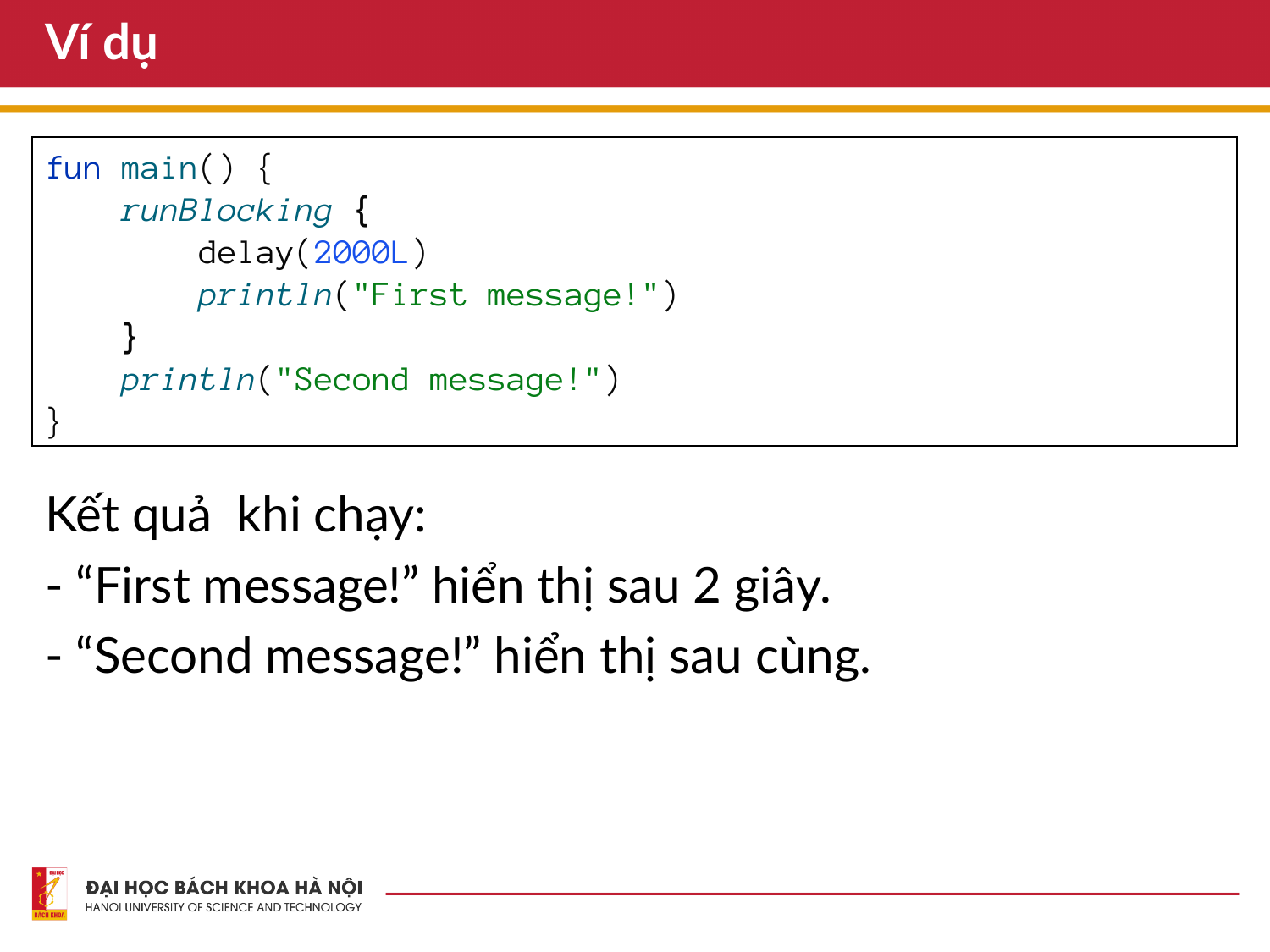

# Ví dụ
fun main() {
    runBlocking {
        delay(2000L)
        println("First message!")
    }
    println("Second message!")
}
Kết quả  khi chạy:
- “First message!” hiển thị sau 2 giây.
- “Second message!” hiển thị sau cùng.